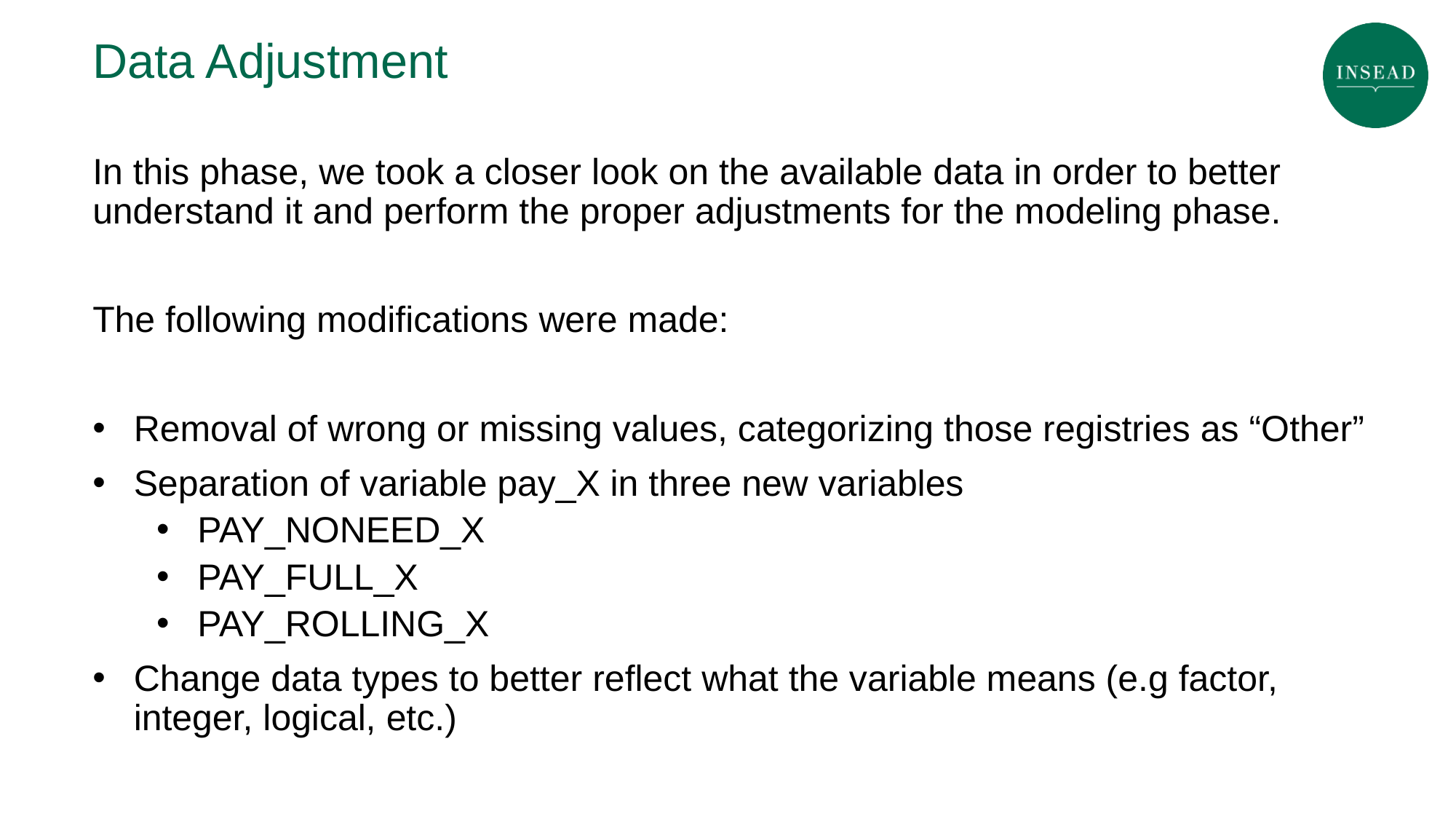

# Data Adjustment
In this phase, we took a closer look on the available data in order to better understand it and perform the proper adjustments for the modeling phase.

The following modifications were made:

Removal of wrong or missing values, categorizing those registries as “Other”
Separation of variable pay_X in three new variables
PAY_NONEED_X
PAY_FULL_X
PAY_ROLLING_X
Change data types to better reflect what the variable means (e.g factor, integer, logical, etc.)